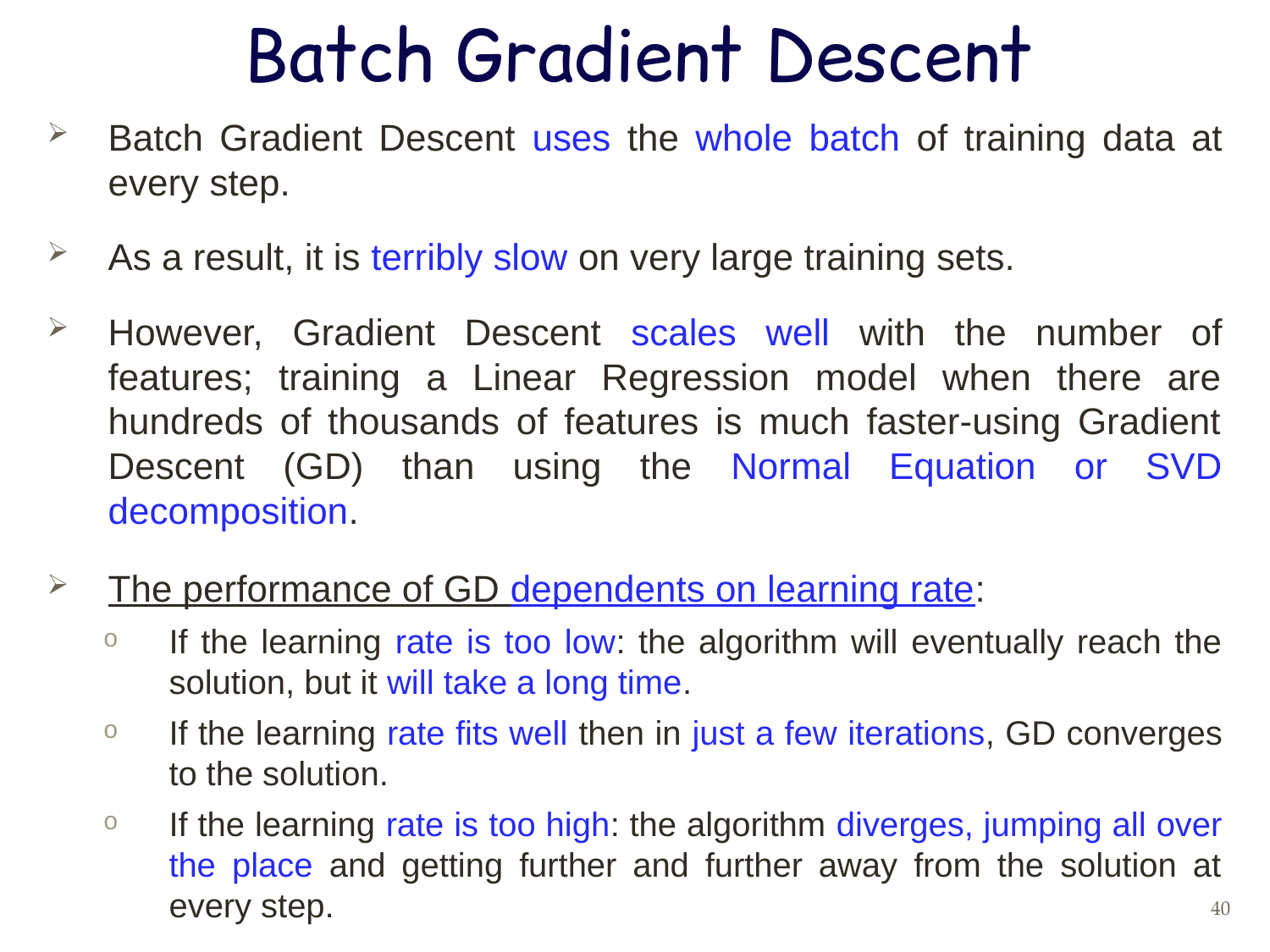

# Batch Gradient Descent
Batch Gradient Descent uses the whole batch of training data at every step.
As a result, it is terribly slow on very large training sets.
However, Gradient Descent scales well with the number of features; training a Linear Regression model when there are hundreds of thousands of features is much faster-using Gradient Descent (GD) than using the Normal Equation or SVD decomposition.
The performance of GD dependents on learning rate:
If the learning rate is too low: the algorithm will eventually reach the solution, but it will take a long time.
If the learning rate fits well then in just a few iterations, GD converges to the solution.
If the learning rate is too high: the algorithm diverges, jumping all over the place and getting further and further away from the solution at every step.

40